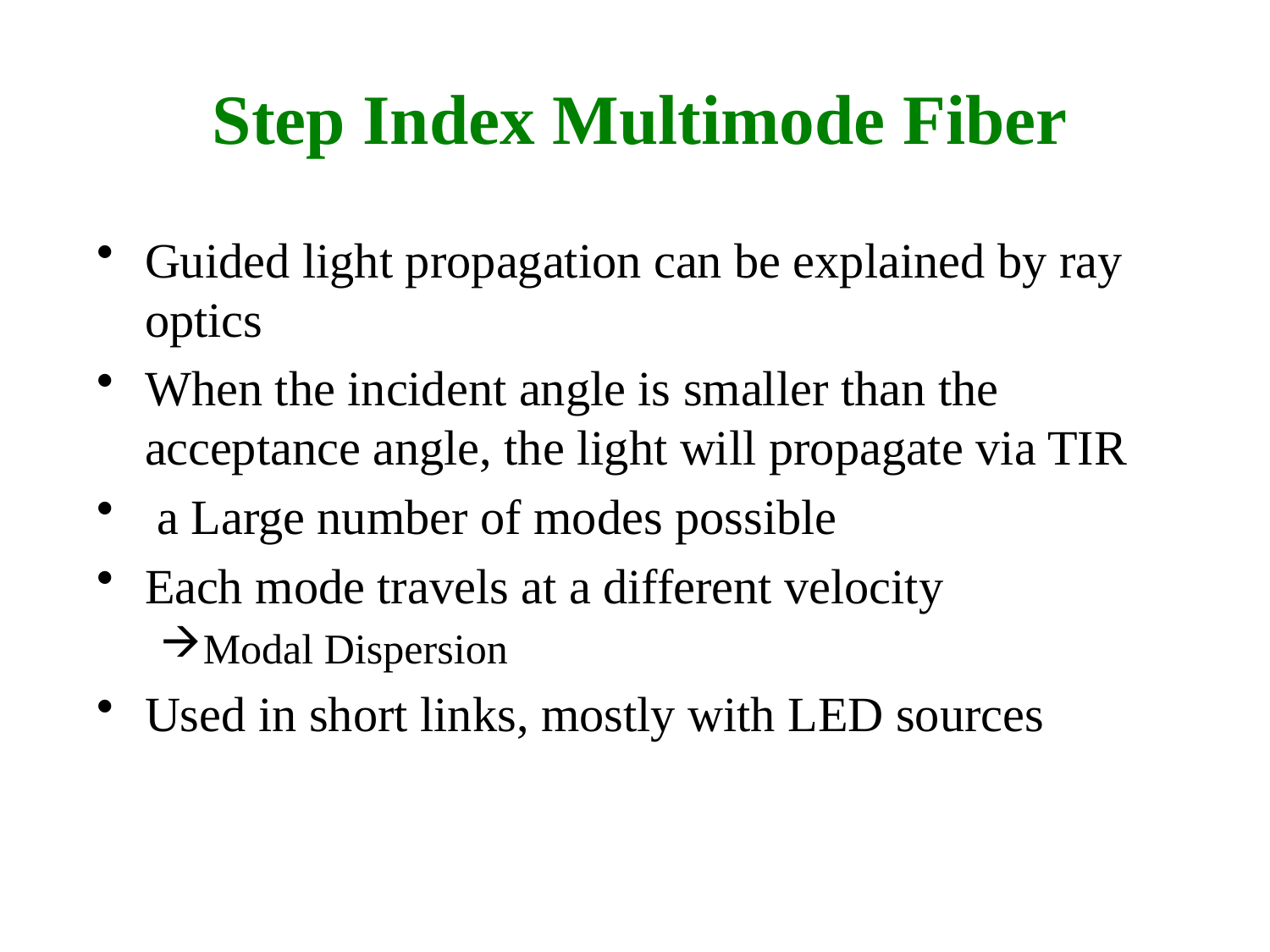

# Step Index Multimode Fiber
Guided light propagation can be explained by ray optics
When the incident angle is smaller than the acceptance angle, the light will propagate via TIR
 a Large number of modes possible
Each mode travels at a different velocity
Modal Dispersion
Used in short links, mostly with LED sources